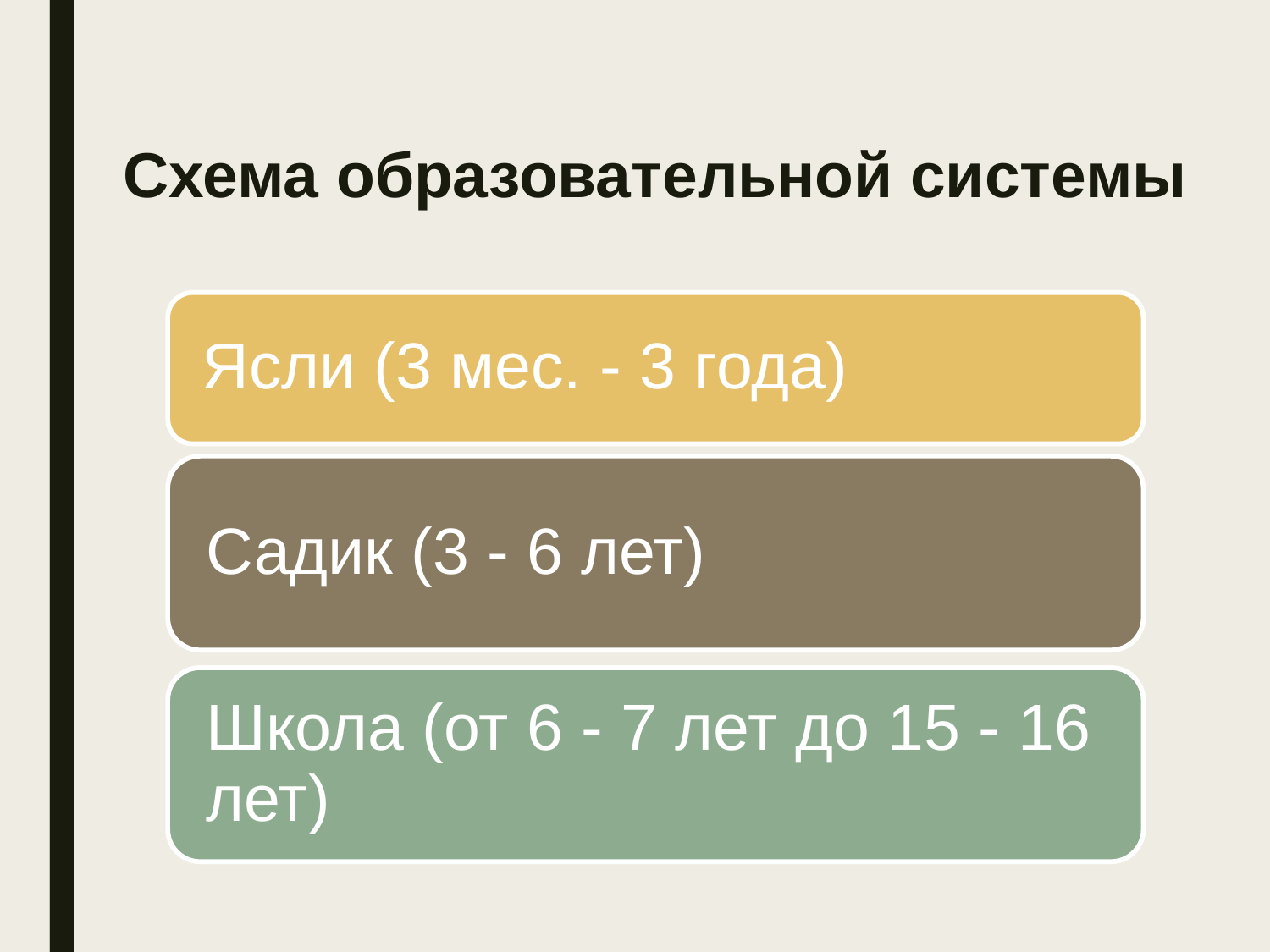

# Схема образовательной системы
Ясли (3 мес. - 3 года)
Садик (3 - 6 лет)
Школа (от 6 - 7 лет до 15 - 16 лет)